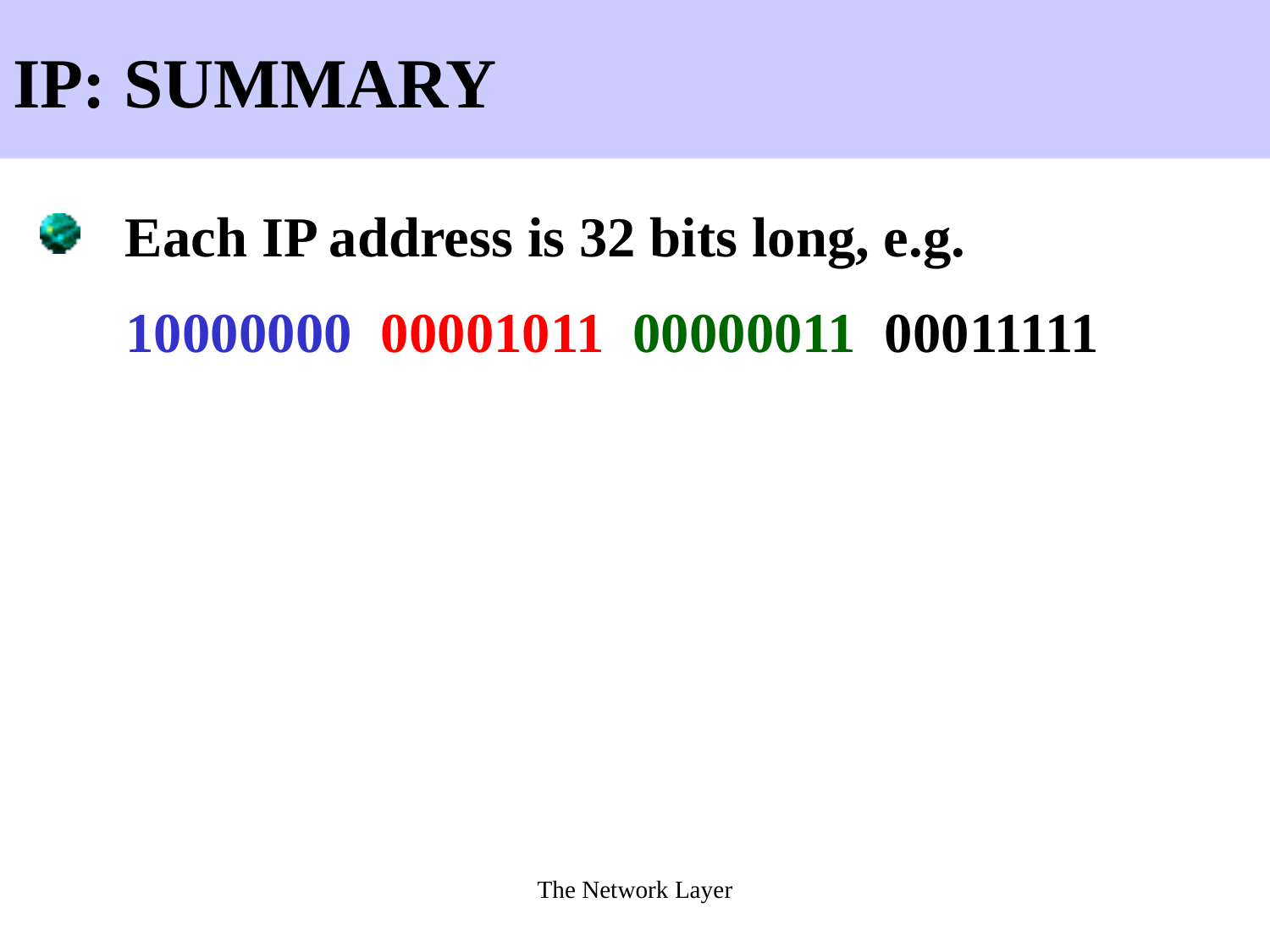

# IP: SUMMARY
Each IP address is 32 bits long, e.g.
      10000000  00001011  00000011  00011111

The Network Layer
12